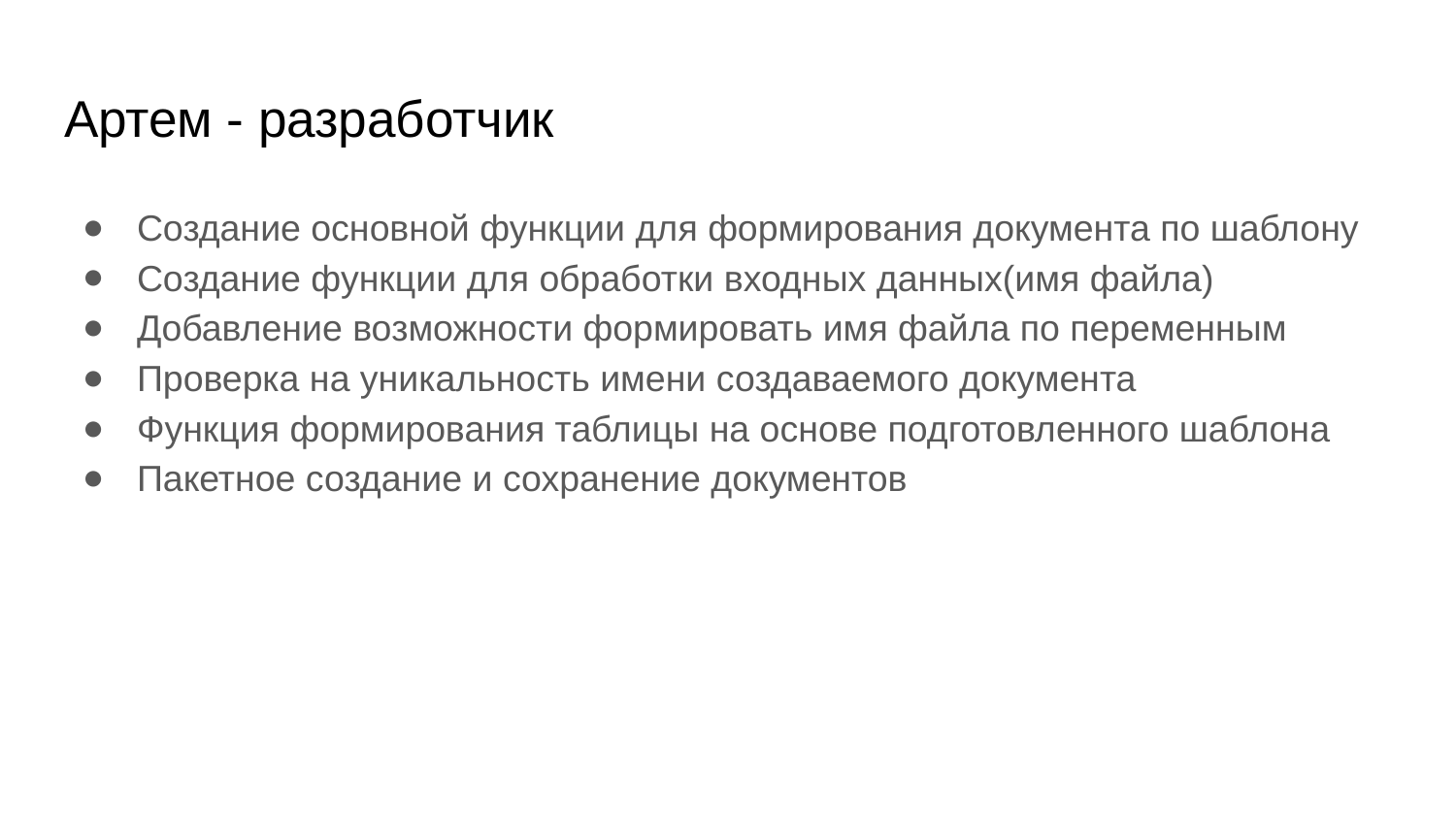

# Артем - разработчик
Создание основной функции для формирования документа по шаблону
Создание функции для обработки входных данных(имя файла)
Добавление возможности формировать имя файла по переменным
Проверка на уникальность имени создаваемого документа
Функция формирования таблицы на основе подготовленного шаблона
Пакетное создание и сохранение документов